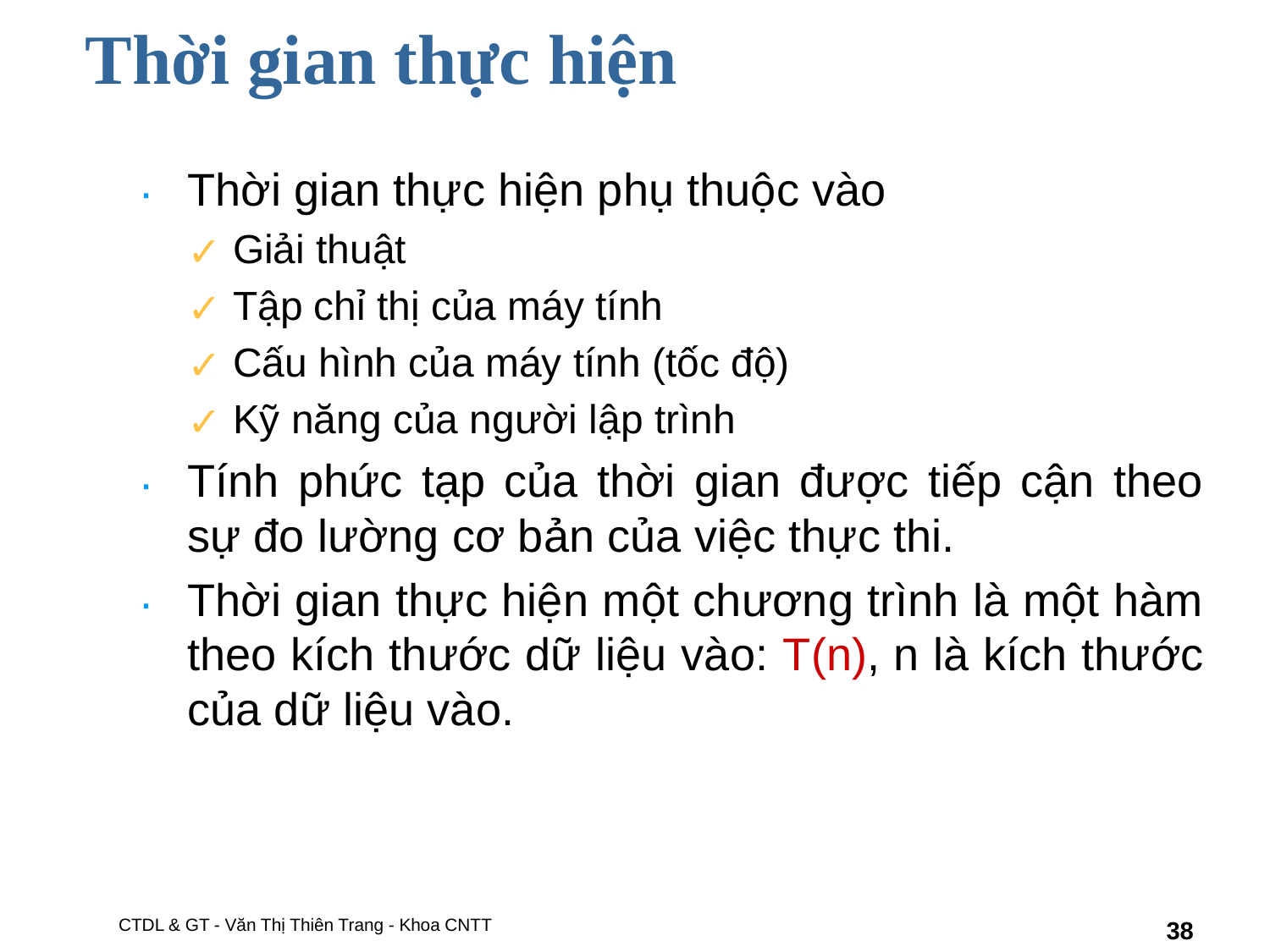

# Thời gian thực hiện
Thời gian thực hiện phụ thuộc vào
Giải thuật
Tập chỉ thị của máy tính
Cấu hình của máy tính (tốc độ)
Kỹ năng của người lập trình
Tính phức tạp của thời gian được tiếp cận theo sự đo lường cơ bản của việc thực thi.
Thời gian thực hiện một chương trình là một hàm theo kích thước dữ liệu vào: T(n), n là kích thước của dữ liệu vào.
CTDL & GT - Văn Thị Thiên Trang - Khoa CNTT
38